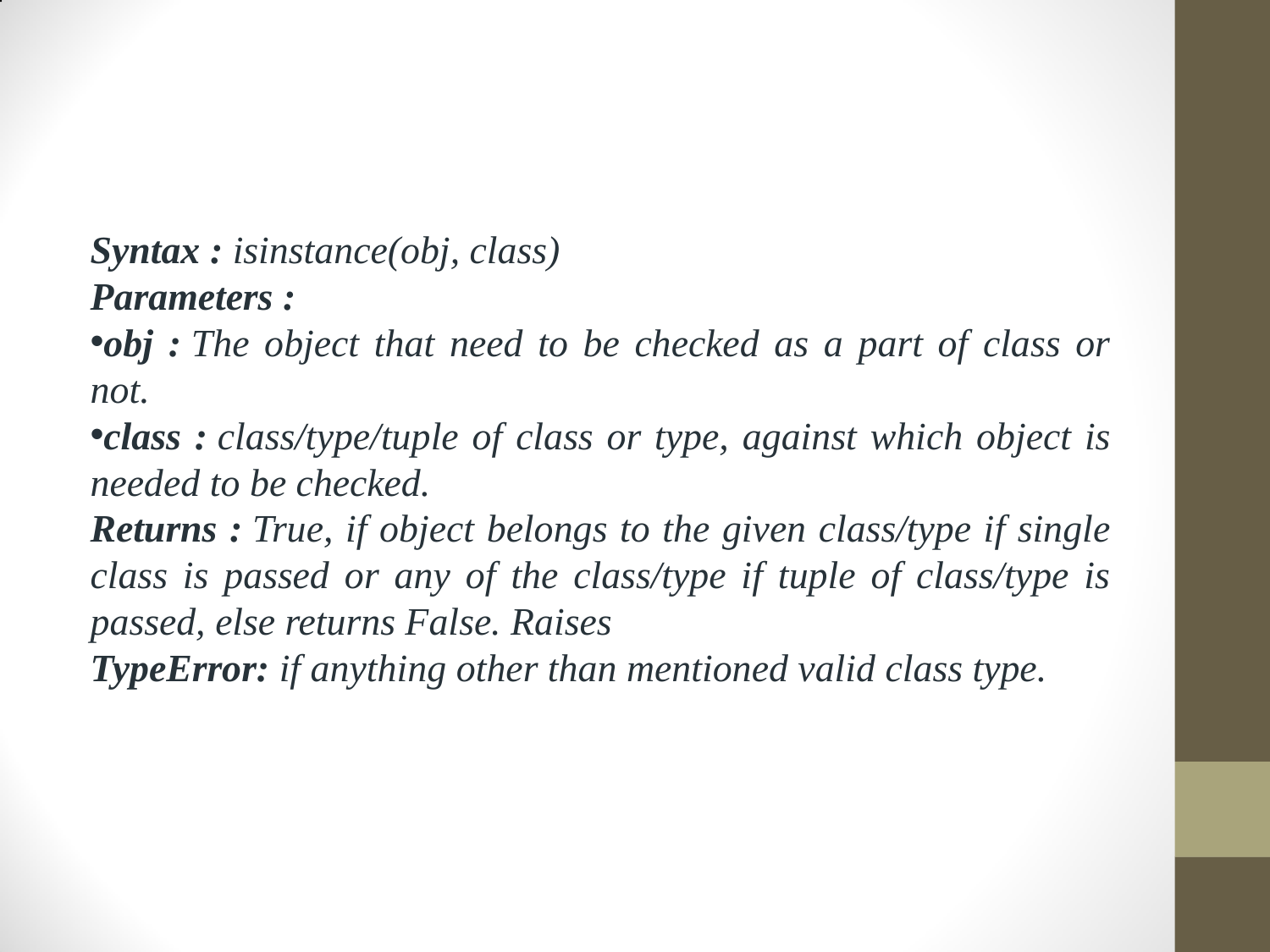

#
Syntax : isinstance(obj, class)
Parameters :
obj : The object that need to be checked as a part of class or not.
class : class/type/tuple of class or type, against which object is needed to be checked.
Returns : True, if object belongs to the given class/type if single class is passed or any of the class/type if tuple of class/type is passed, else returns False. Raises
TypeError: if anything other than mentioned valid class type.